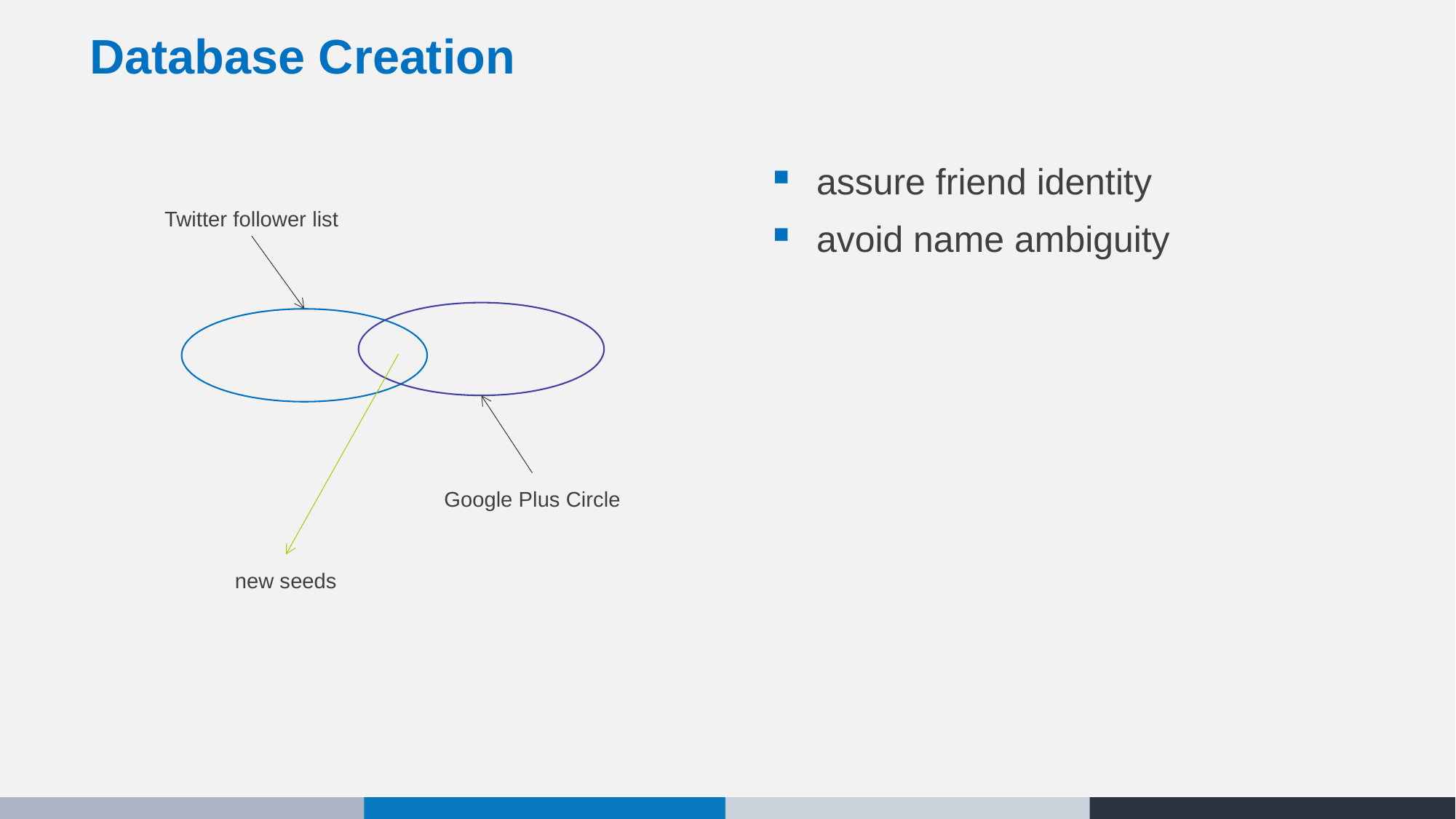

# Database Creation
assure friend identity
avoid name ambiguity
Twitter follower list

Google Plus Circle
new seeds